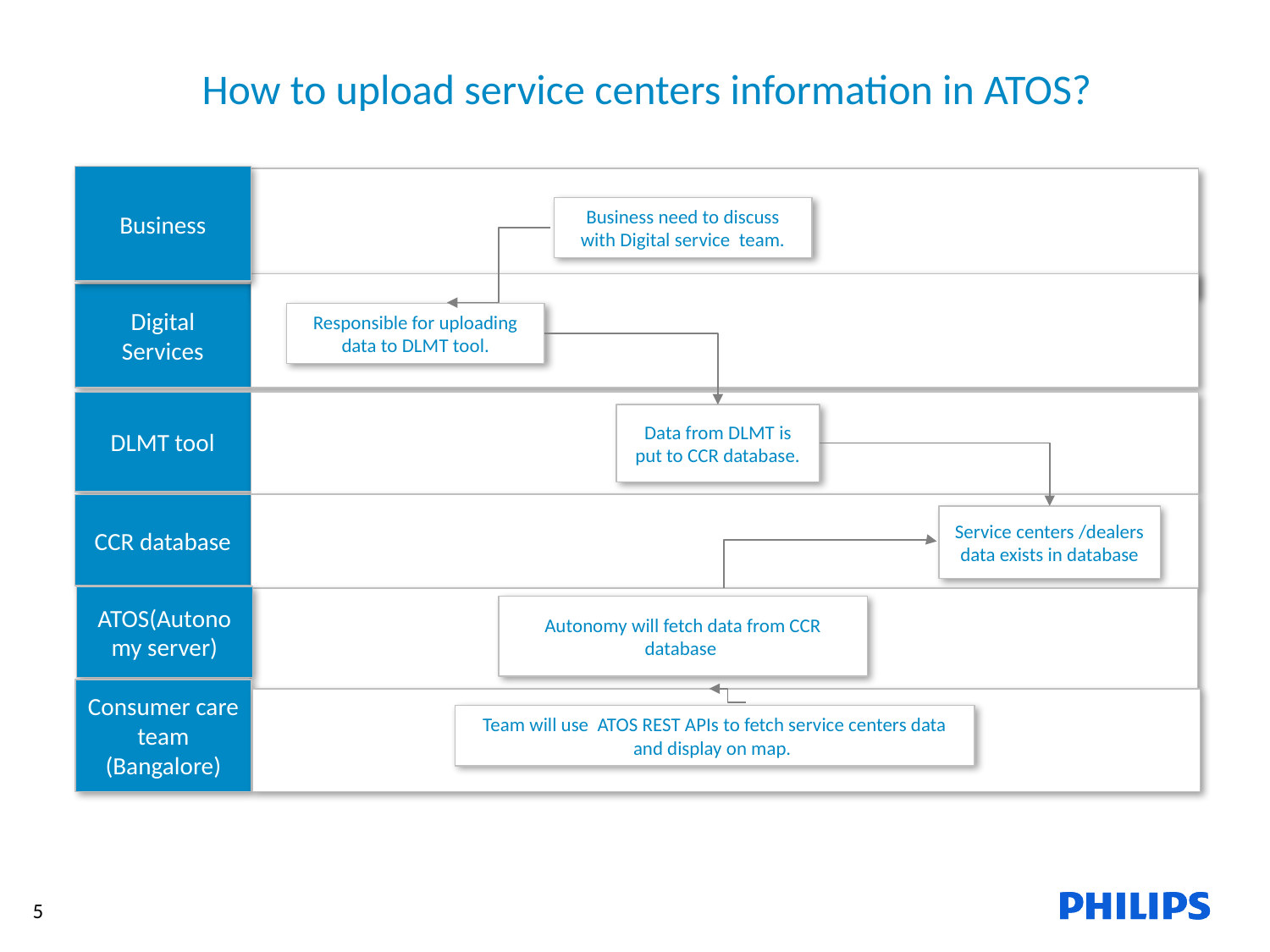

How to upload service centers information in ATOS?

Business

Business need to discuss with Digital service  team.

Digital Services
Responsible for uploading data to DLMT tool.
DLMT tool

Data from DLMT is put to CCR database.
CCR database

Service centers /dealers data exists in database
ATOS(Autonomy server)

Autonomy will fetch data from CCR database
Consumer care team (Bangalore)

Team will use  ATOS REST APIs to fetch service centers data and display on map.